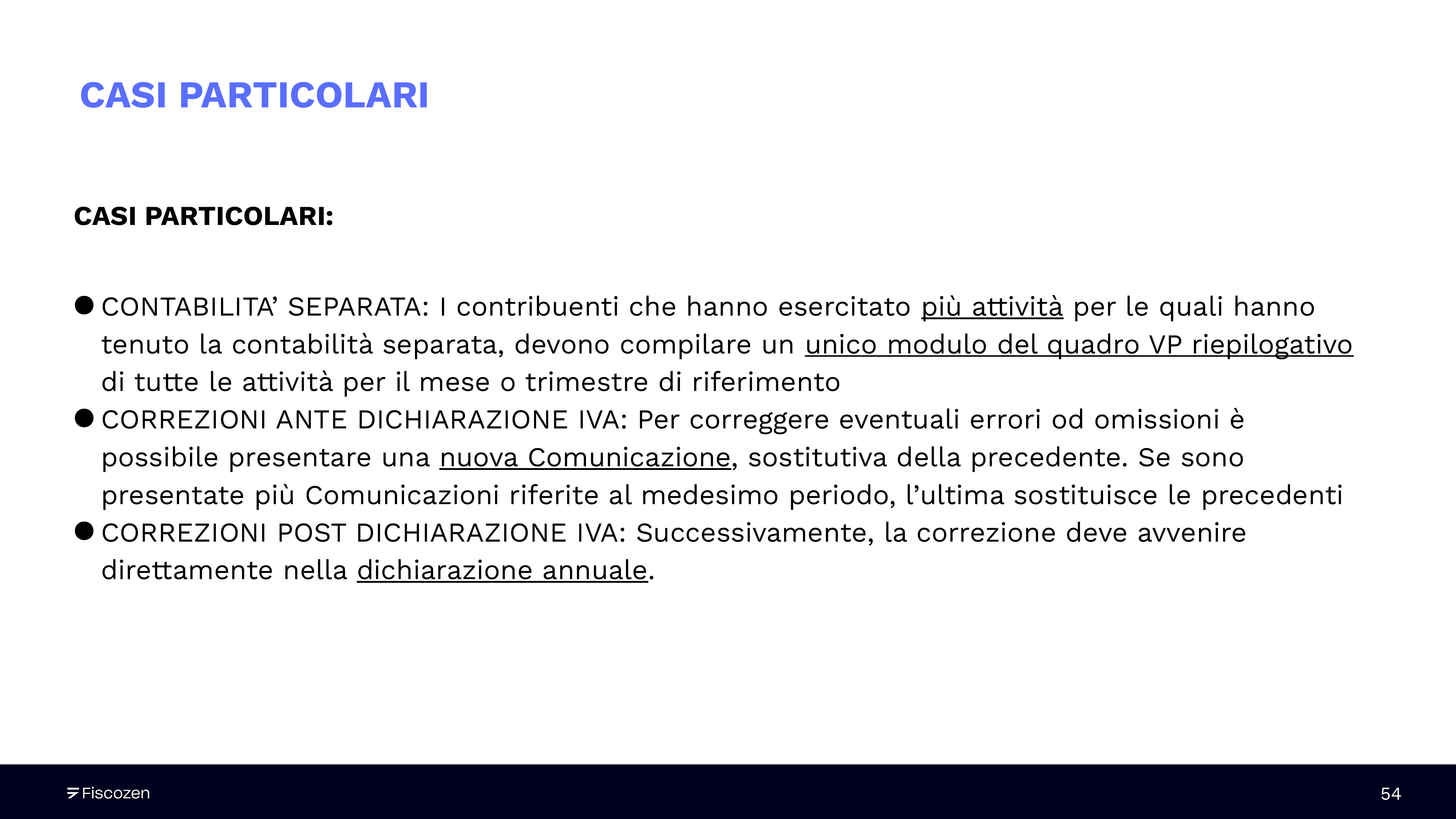

# CASI PARTICOLARI

CASI PARTICOLARI:

CONTABILITA’ SEPARATA: I contribuenti che hanno esercitato più attività per le quali hanno tenuto la contabilità separata, devono compilare un unico modulo del quadro VP riepilogativo di tutte le attività per il mese o trimestre di riferimento
CORREZIONI ANTE DICHIARAZIONE IVA: Per correggere eventuali errori od omissioni è possibile presentare una nuova Comunicazione, sostitutiva della precedente. Se sono presentate più Comunicazioni riferite al medesimo periodo, l’ultima sostituisce le precedenti
CORREZIONI POST DICHIARAZIONE IVA: Successivamente, la correzione deve avvenire direttamente nella dichiarazione annuale.

54